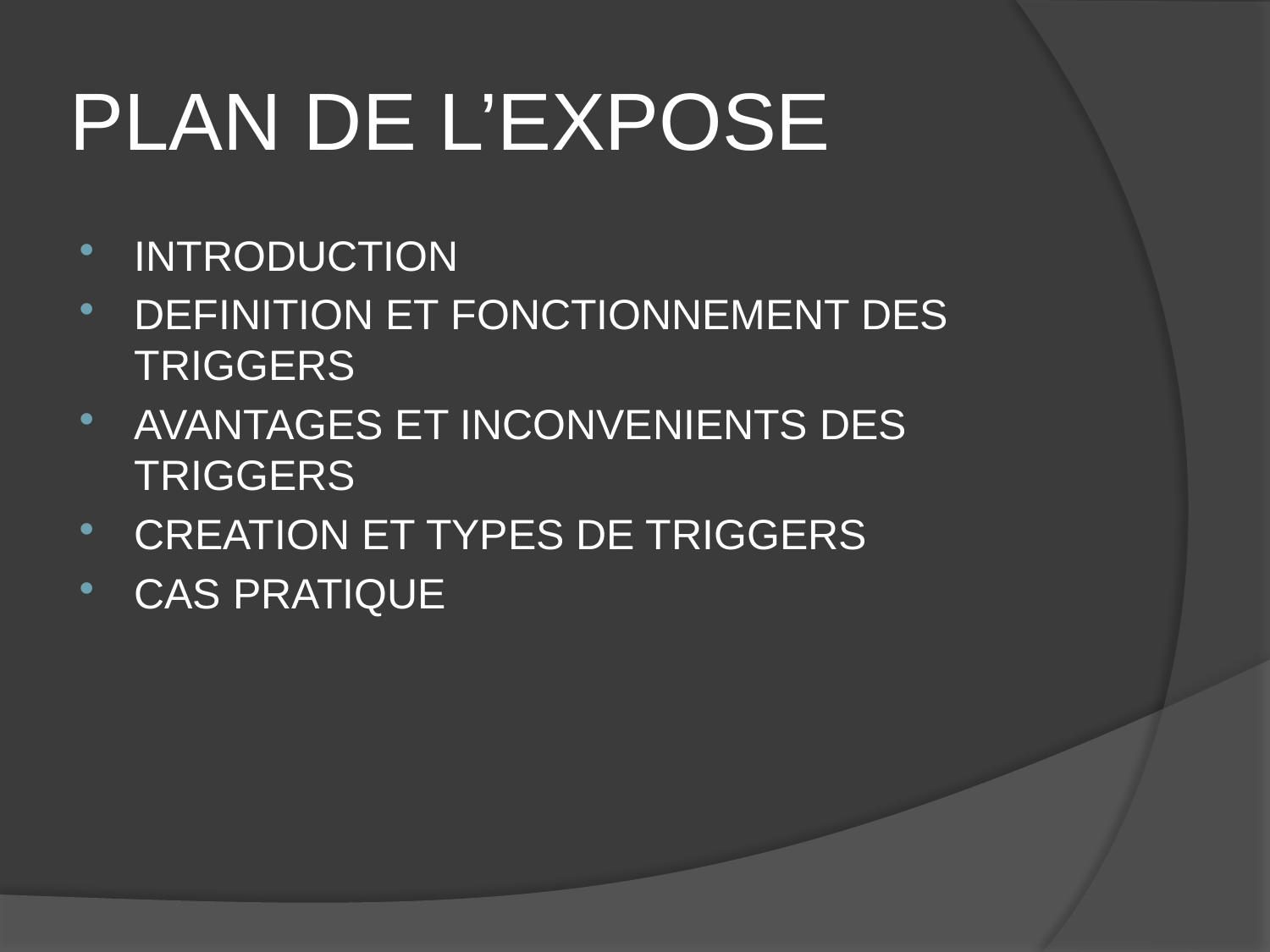

# PLAN DE L’EXPOSE
INTRODUCTION
DEFINITION ET FONCTIONNEMENT DES  TRIGGERS
AVANTAGES ET INCONVENIENTS DES TRIGGERS
CREATION ET TYPES DE TRIGGERS
CAS PRATIQUE